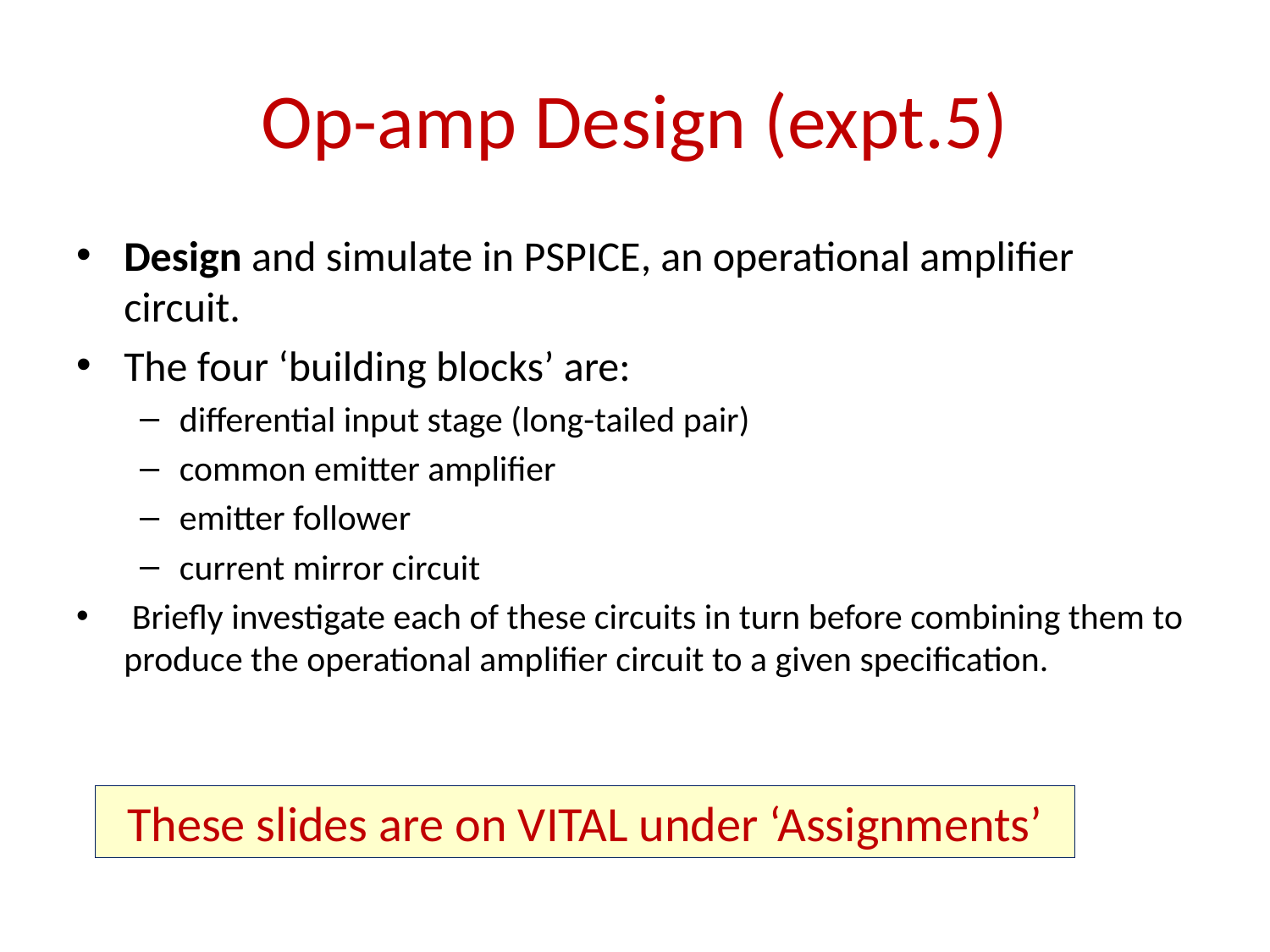

# Op-amp Design (expt.5)
Design and simulate in PSPICE, an operational amplifier circuit.
The four ‘building blocks’ are:
differential input stage (long-tailed pair)
common emitter amplifier
emitter follower
current mirror circuit
 Briefly investigate each of these circuits in turn before combining them to produce the operational amplifier circuit to a given specification.

These slides are on VITAL under ‘Assignments’